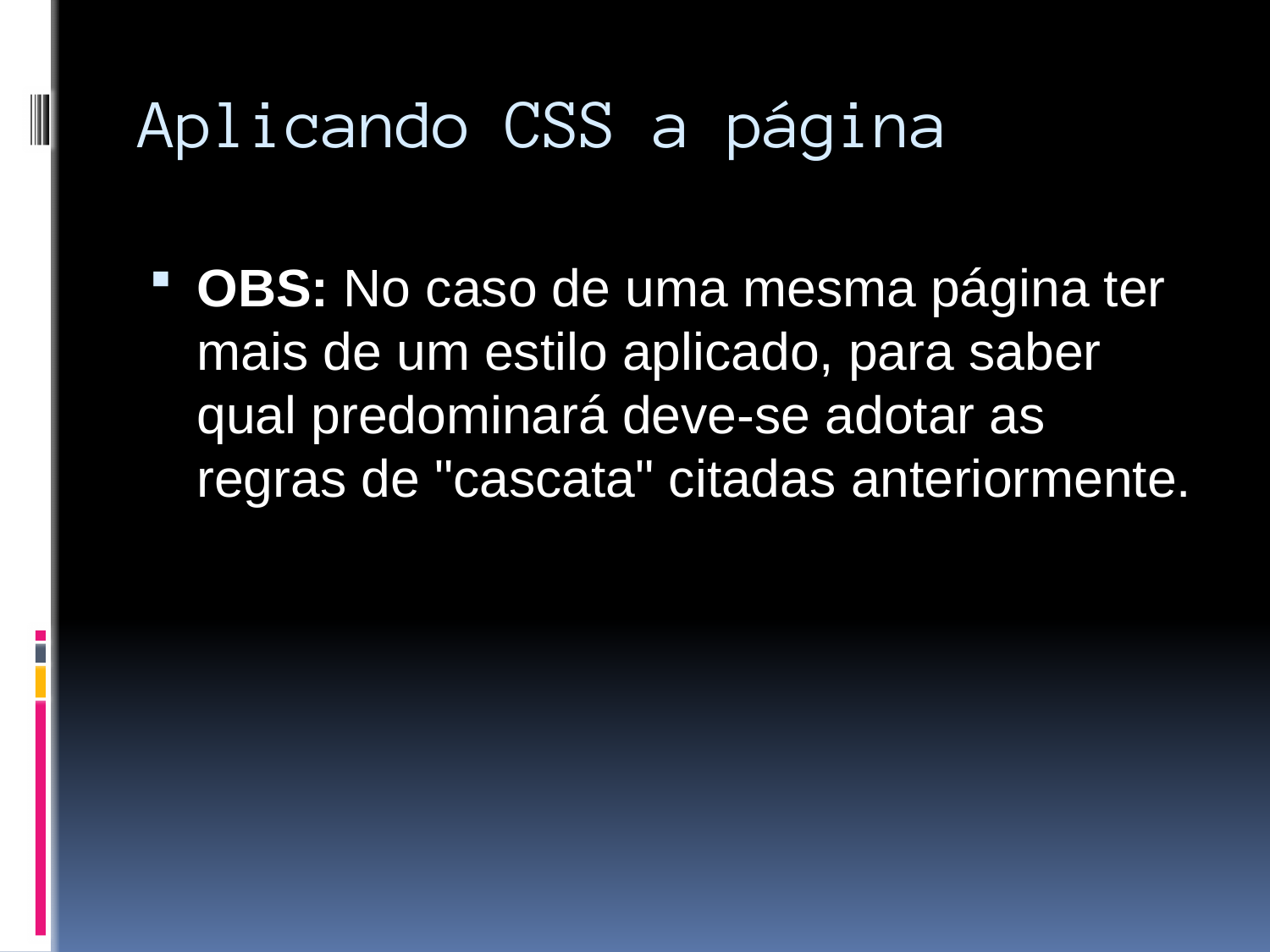

# Aplicando CSS a página
OBS: No caso de uma mesma página ter mais de um estilo aplicado, para saber qual predominará deve-se adotar as regras de "cascata" citadas anteriormente.